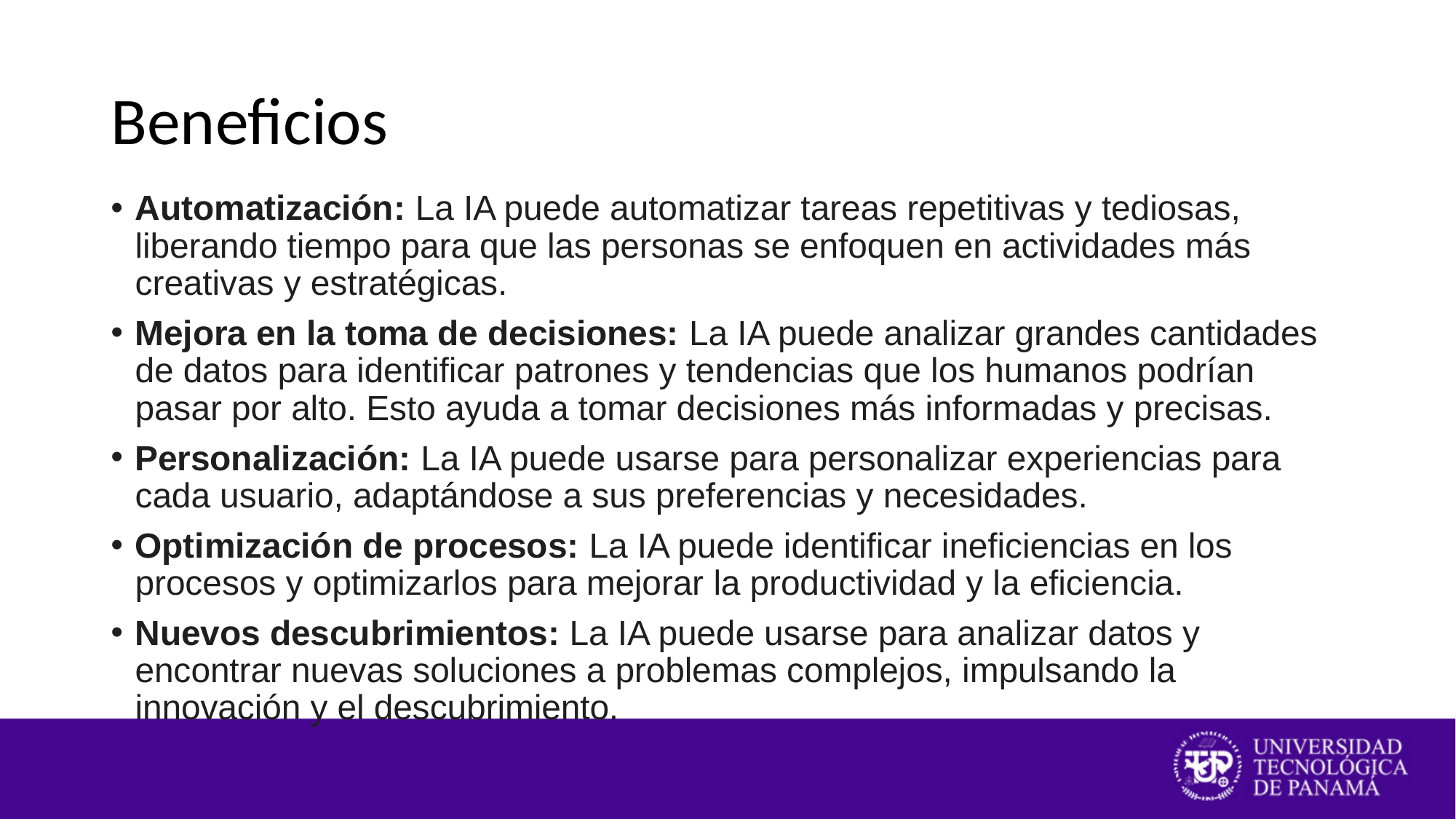

# Beneficios
Automatización: La IA puede automatizar tareas repetitivas y tediosas, liberando tiempo para que las personas se enfoquen en actividades más creativas y estratégicas.
Mejora en la toma de decisiones: La IA puede analizar grandes cantidades de datos para identificar patrones y tendencias que los humanos podrían pasar por alto. Esto ayuda a tomar decisiones más informadas y precisas.
Personalización: La IA puede usarse para personalizar experiencias para cada usuario, adaptándose a sus preferencias y necesidades.
Optimización de procesos: La IA puede identificar ineficiencias en los procesos y optimizarlos para mejorar la productividad y la eficiencia.
Nuevos descubrimientos: La IA puede usarse para analizar datos y encontrar nuevas soluciones a problemas complejos, impulsando la innovación y el descubrimiento.